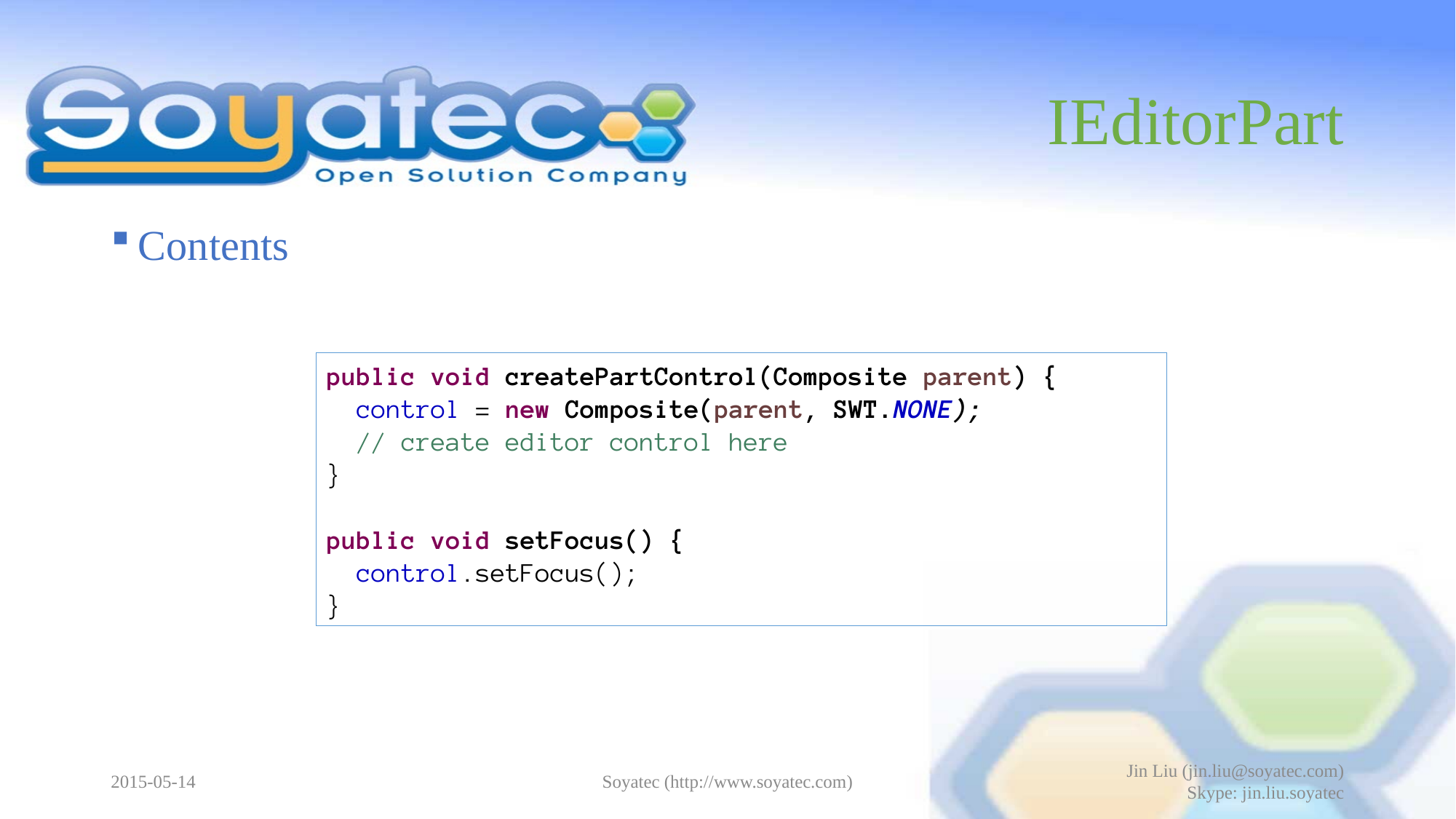

# IEditorPart
Contents

public void createPartControl(Composite parent) {
  control = new Composite(parent, SWT.NONE);
  // create editor control here
}

public void setFocus() {
  control.setFocus();
}
2015-05-14
Soyatec (http://www.soyatec.com)
Jin Liu (jin.liu@soyatec.com)
Skype: jin.liu.soyatec